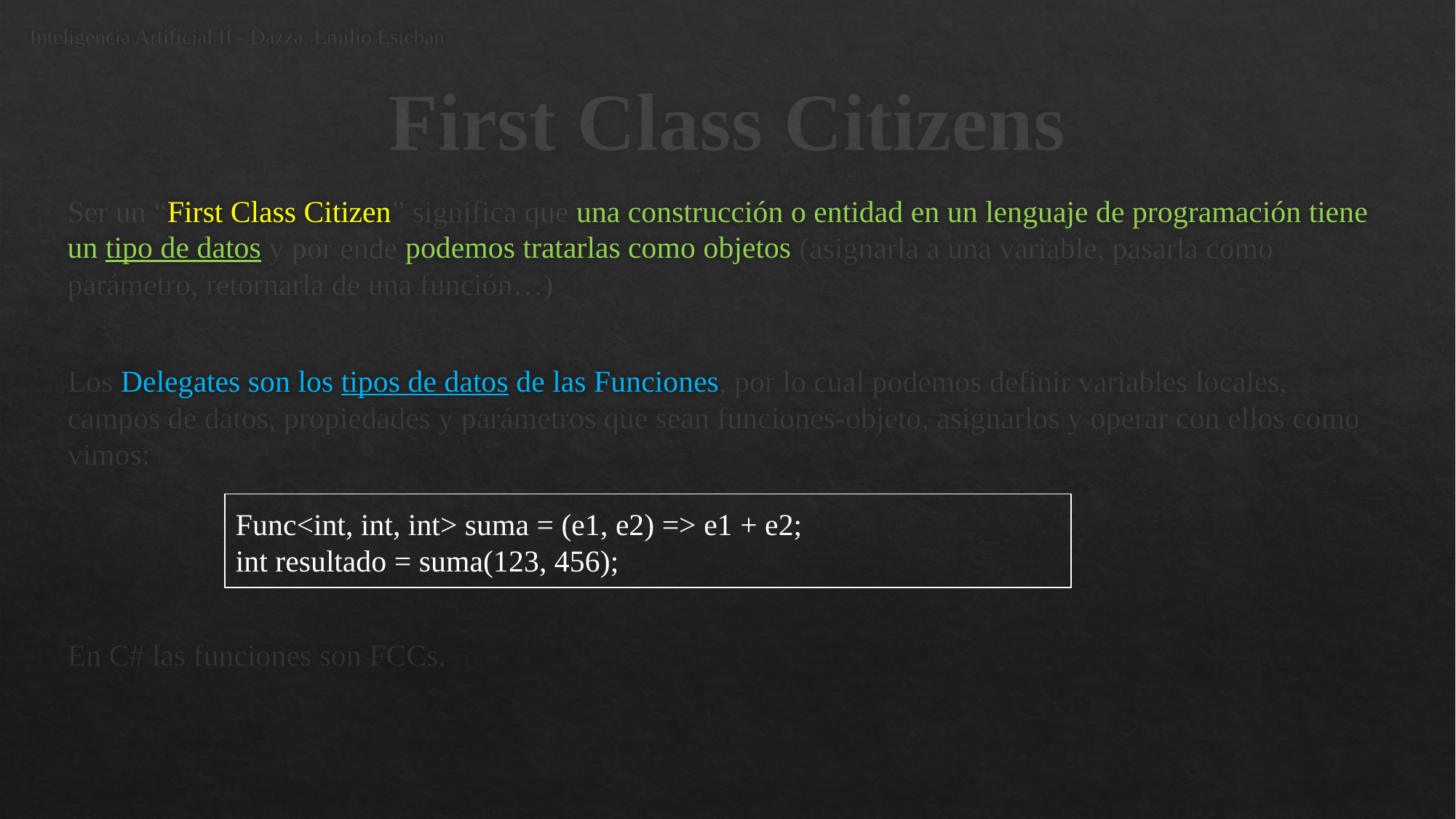

Inteligencia Artificial II - Dazza, Emilio Esteban
# First Class Citizens
Ser un “First Class Citizen” significa que una construcción o entidad en un lenguaje de programación tiene un tipo de datos y por ende podemos tratarlas como objetos (asignarla a una variable, pasarla como parámetro, retornarla de una función…)

Los Delegates son los tipos de datos de las Funciones, por lo cual podemos definir variables locales, campos de datos, propiedades y parámetros que sean funciones-objeto, asignarlos y operar con ellos como vimos:

En C# las funciones son FCCs.
Func<int, int, int> suma = (e1, e2) => e1 + e2;
int resultado = suma(123, 456);